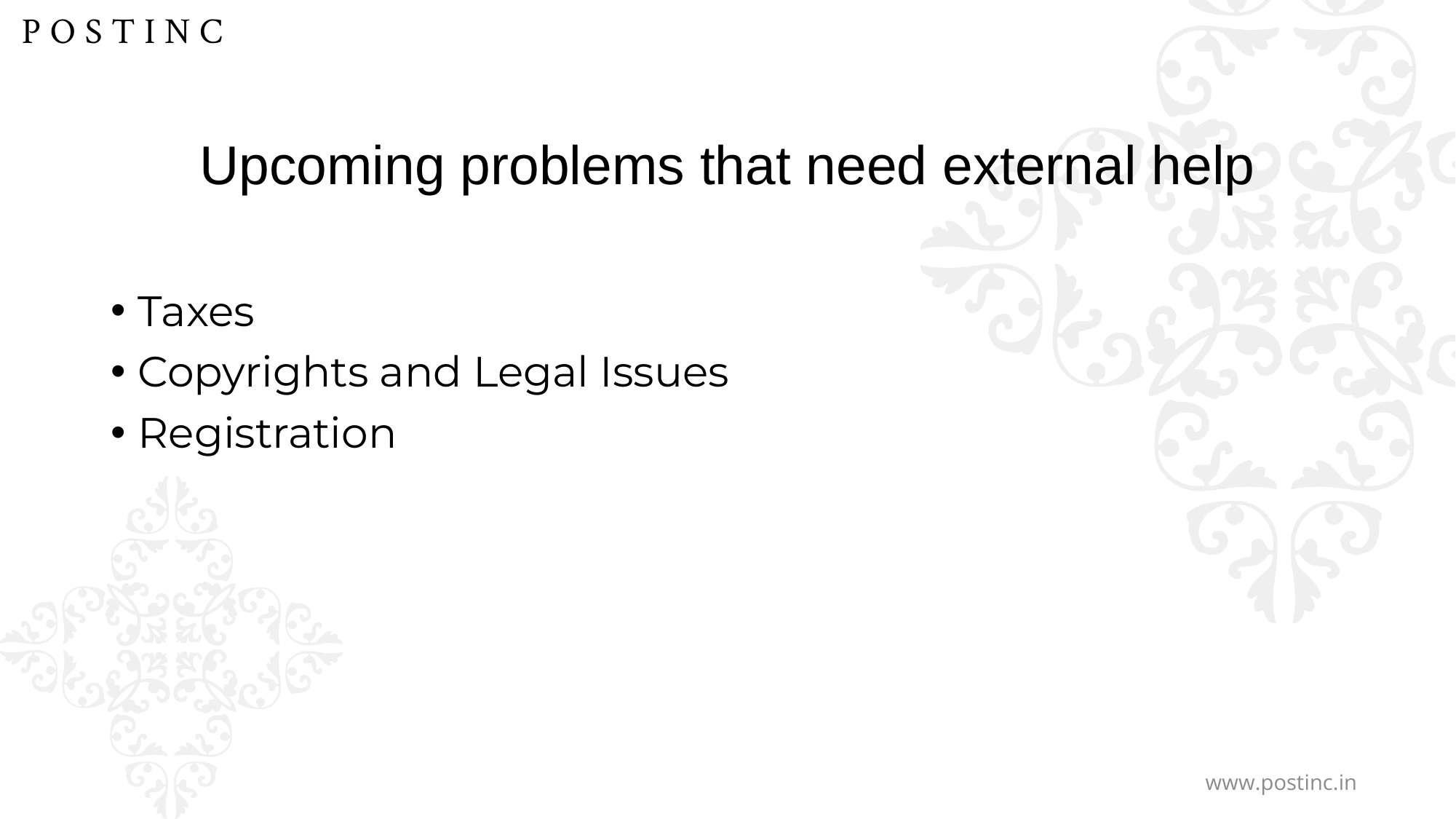

# Upcoming problems that need external help

Taxes
Copyrights and Legal Issues
Registration